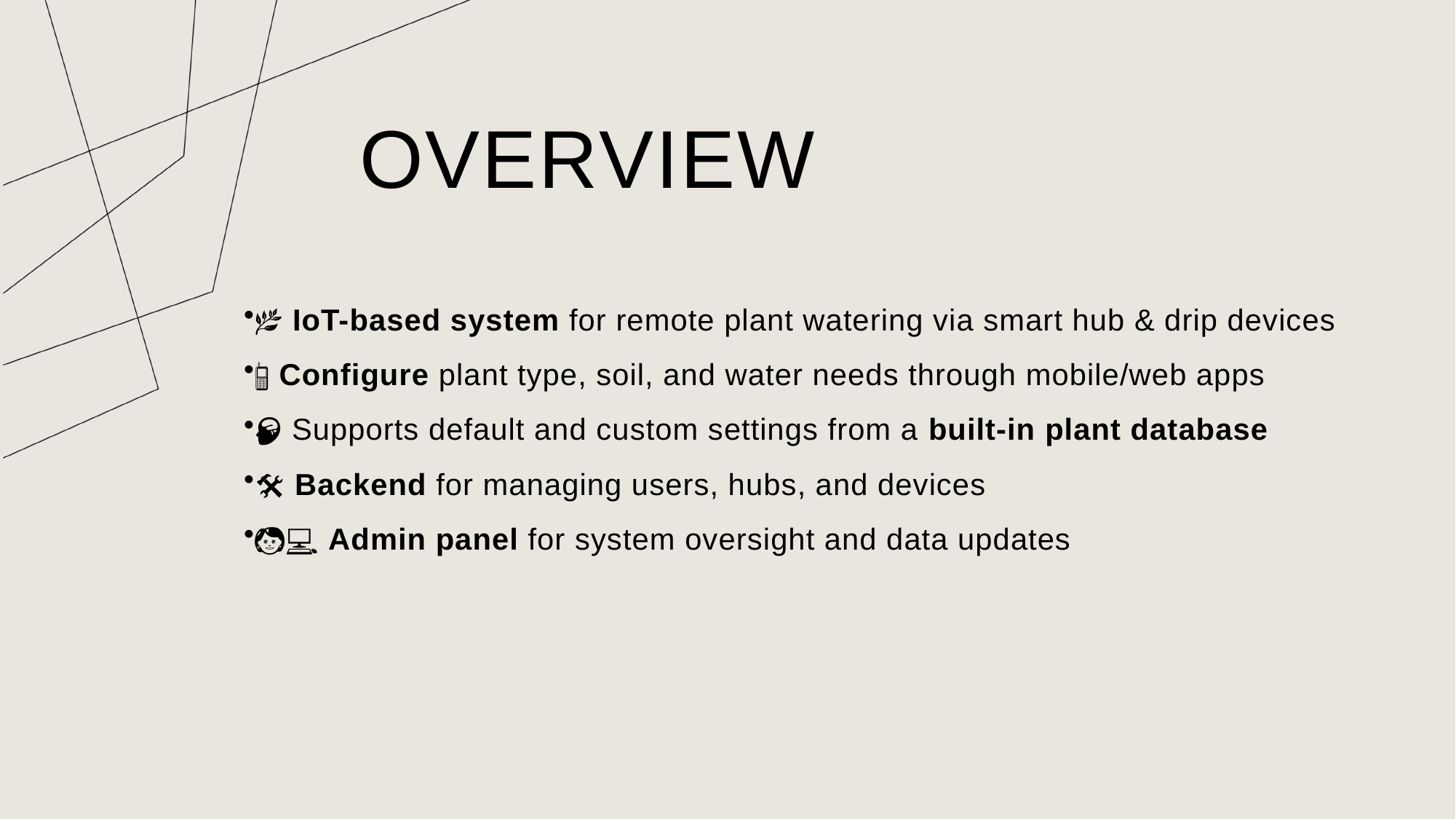

# OVERVIEW
🌿 IoT-based system for remote plant watering via smart hub & drip devices
📱 Configure plant type, soil, and water needs through mobile/web apps
🧠 Supports default and custom settings from a built-in plant database
🛠️ Backend for managing users, hubs, and devices
👩‍💻 Admin panel for system oversight and data updates